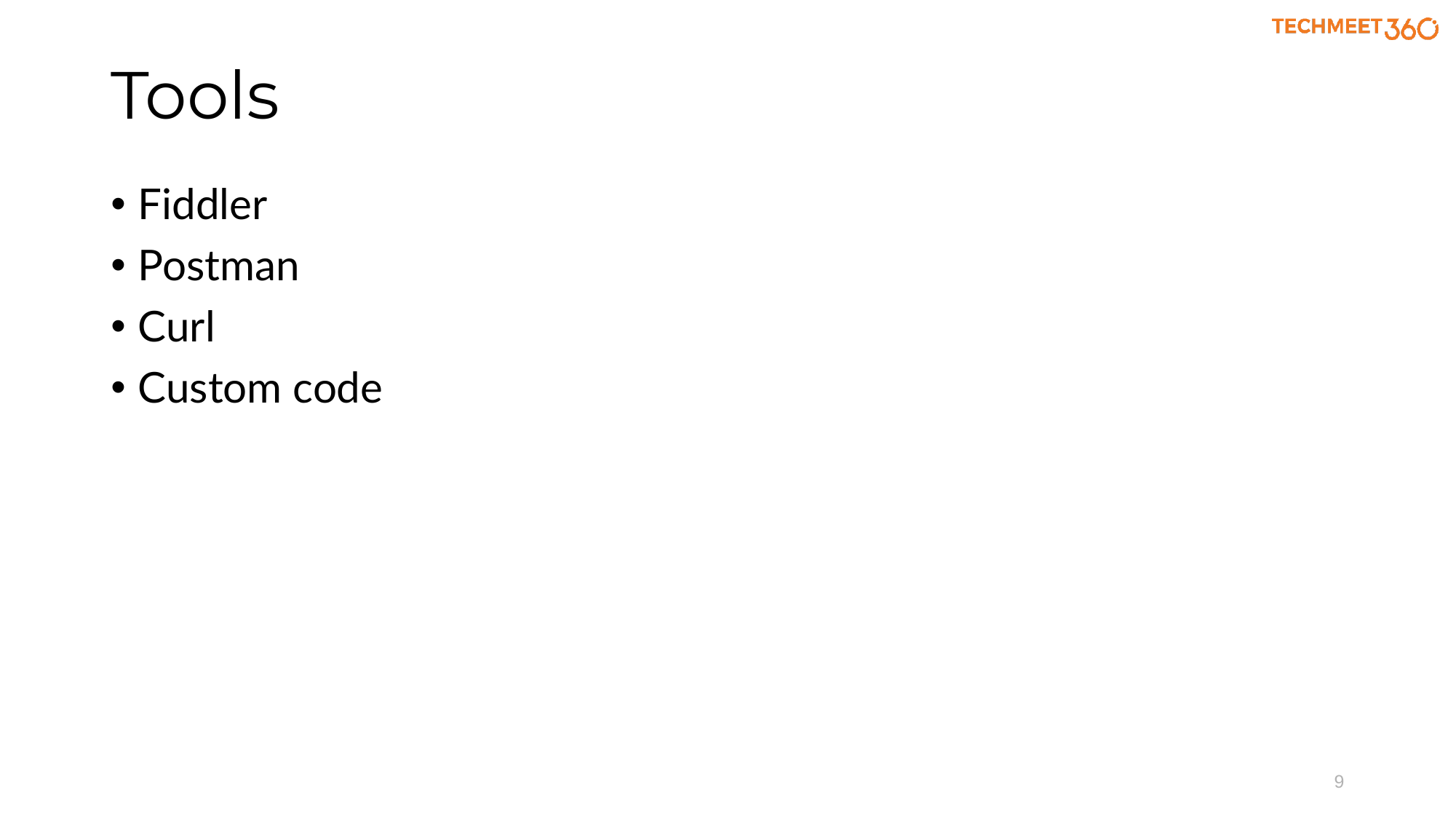

# Tools
Fiddler
Postman
Curl
Custom code

9